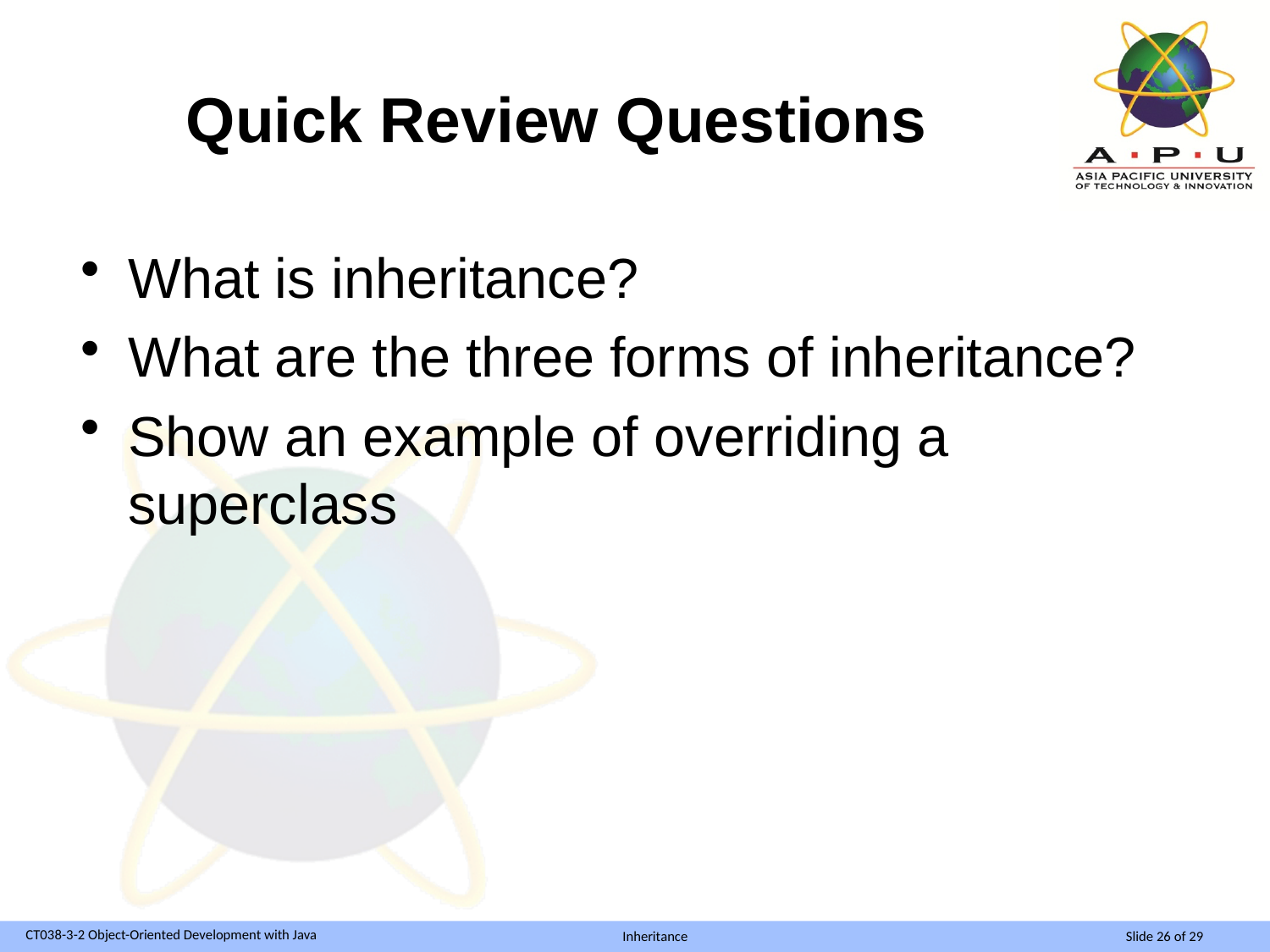

# Quick Review Questions
What is inheritance?
What are the three forms of inheritance?
Show an example of overriding a superclass